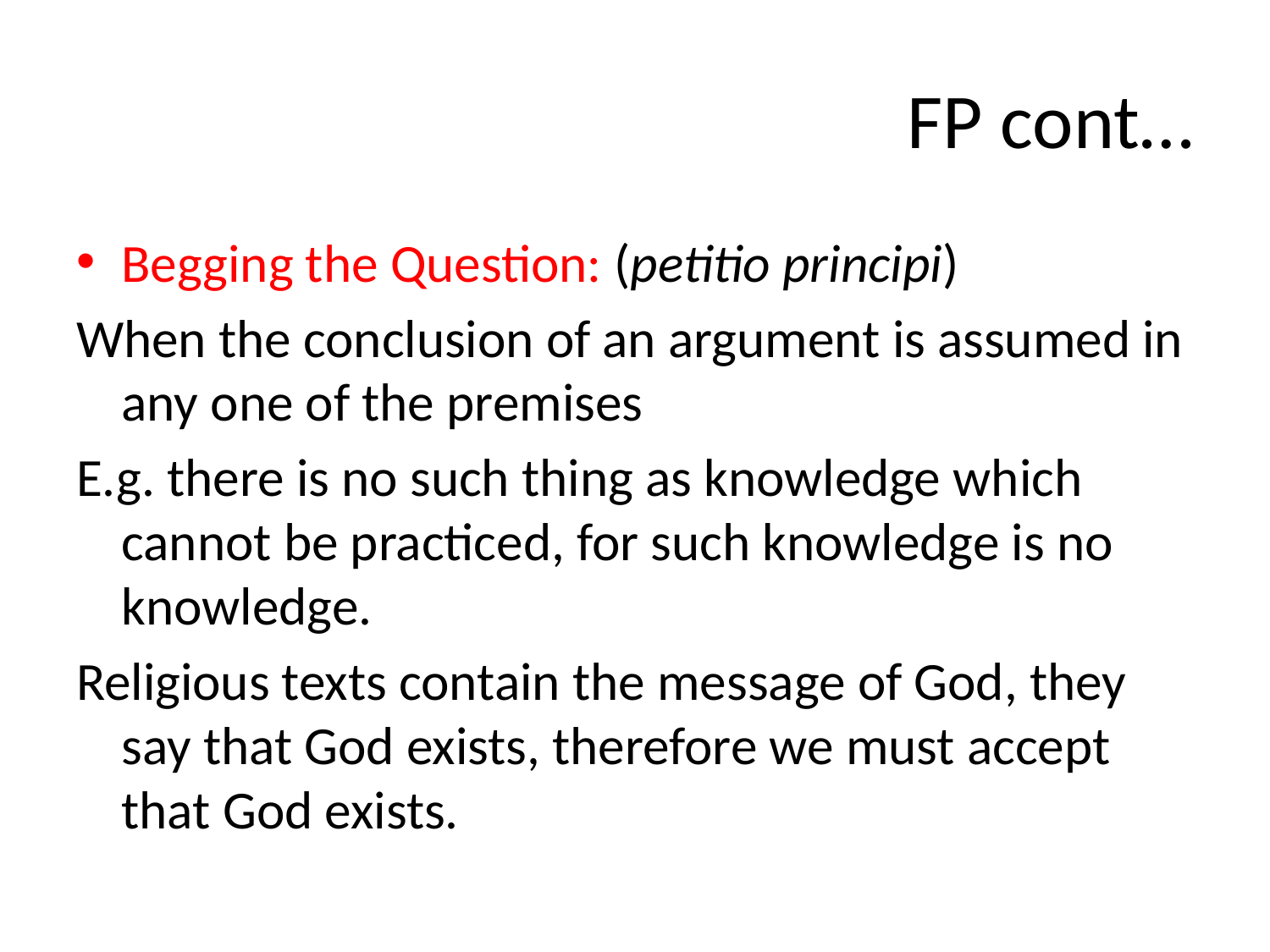

# FP cont…
Begging the Question: (petitio principi)
When the conclusion of an argument is assumed in any one of the premises
E.g. there is no such thing as knowledge which cannot be practiced, for such knowledge is no knowledge.
Religious texts contain the message of God, they say that God exists, therefore we must accept that God exists.